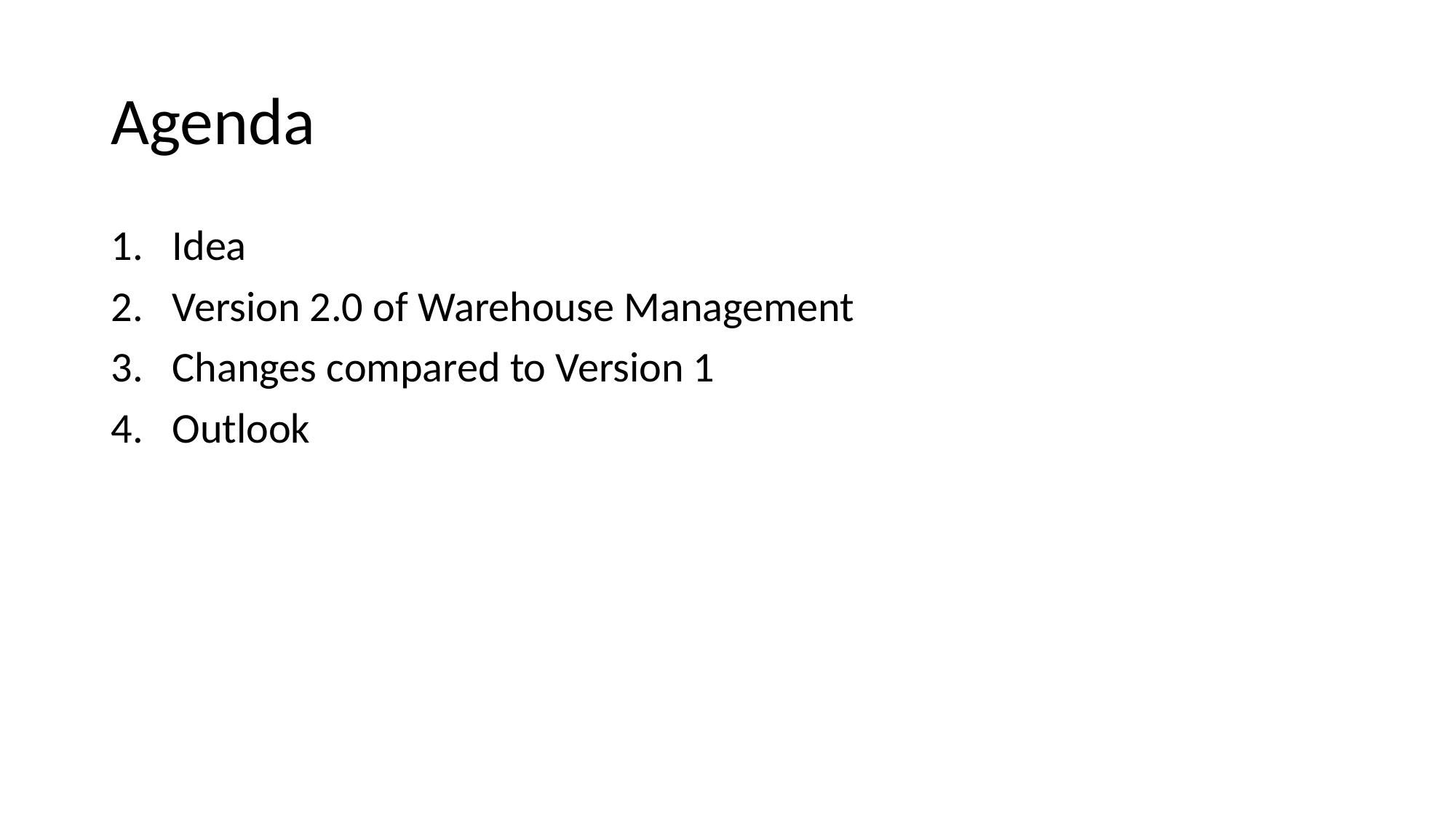

# Agenda
Idea
Version 2.0 of Warehouse Management
Changes compared to Version 1
Outlook